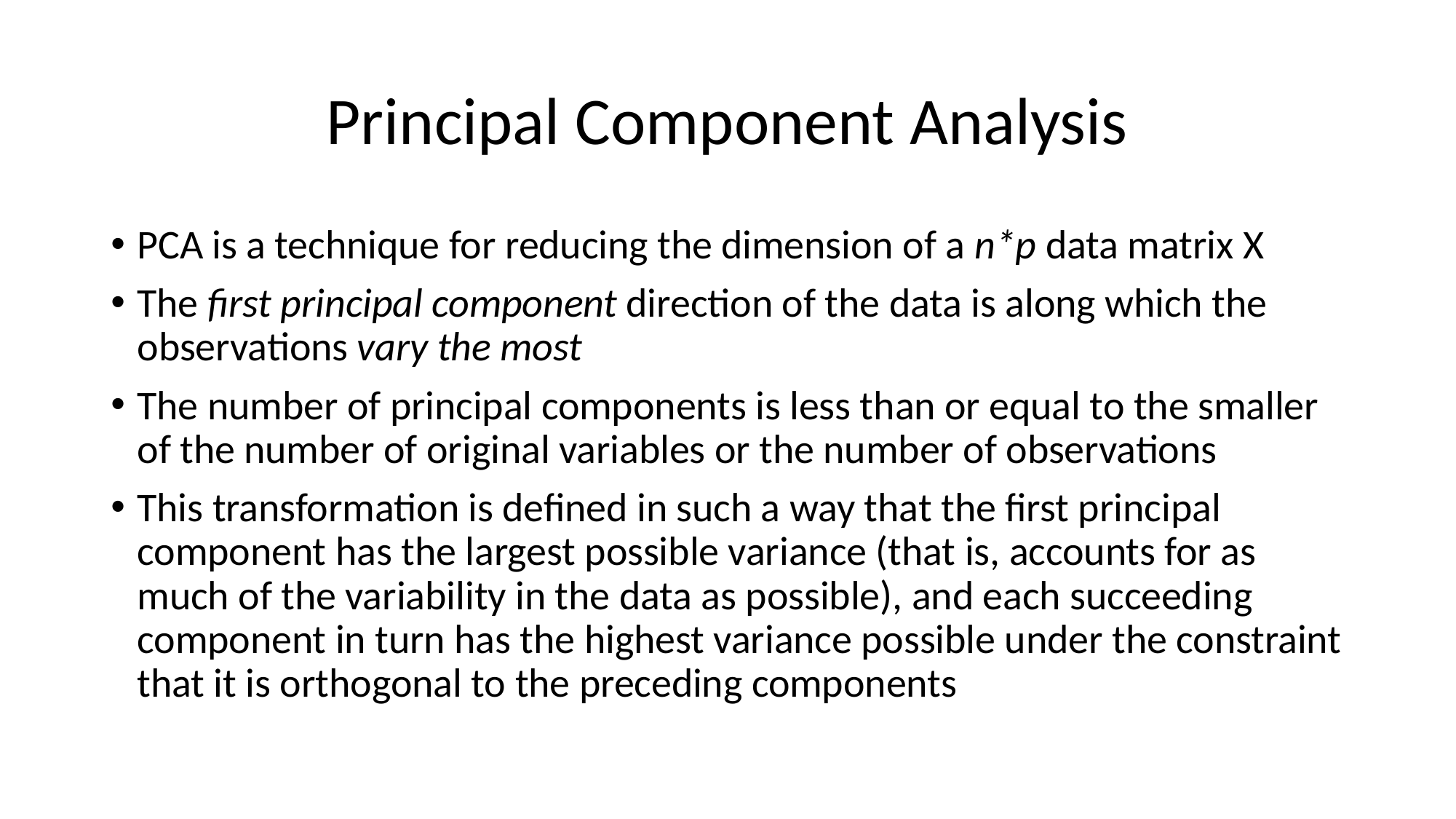

# Principal Component Analysis
PCA is a technique for reducing the dimension of a n*p data matrix X
The first principal component direction of the data is along which the observations vary the most
The number of principal components is less than or equal to the smaller of the number of original variables or the number of observations
This transformation is defined in such a way that the first principal component has the largest possible variance (that is, accounts for as much of the variability in the data as possible), and each succeeding component in turn has the highest variance possible under the constraint that it is orthogonal to the preceding components